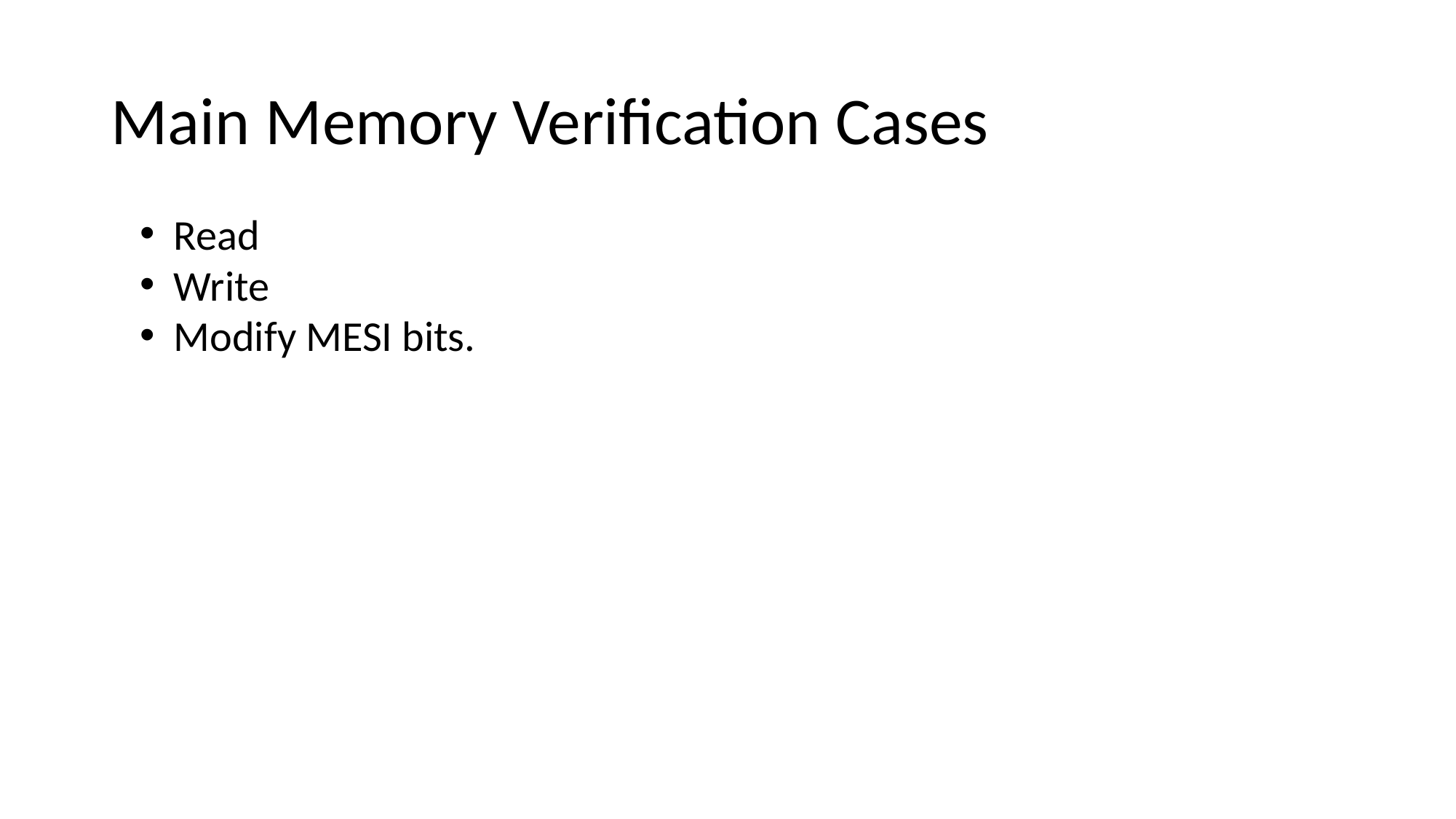

# Main Memory Verification Cases
Read
Write
Modify MESI bits.